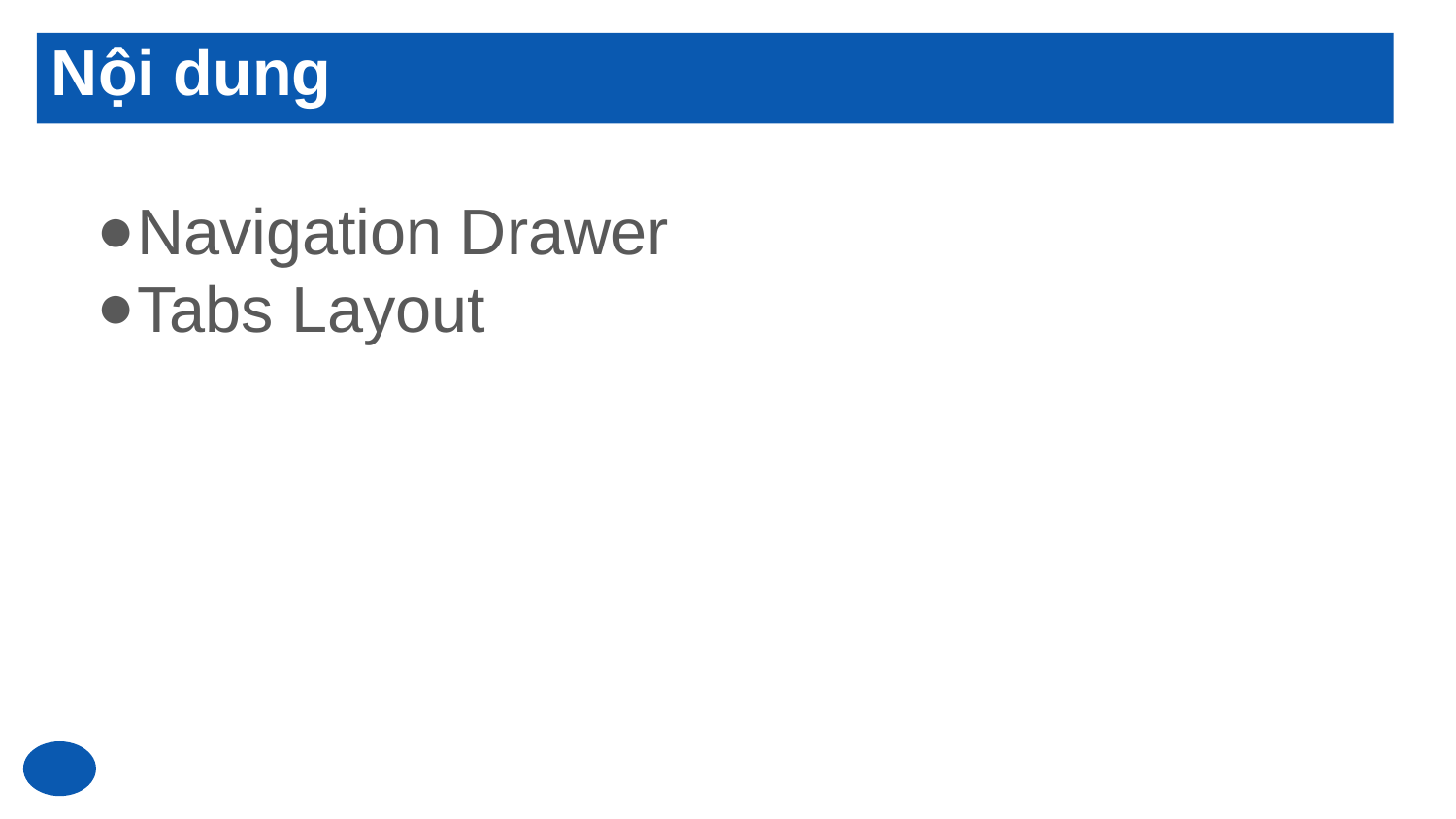

# Nội dung
Navigation Drawer
Tabs Layout